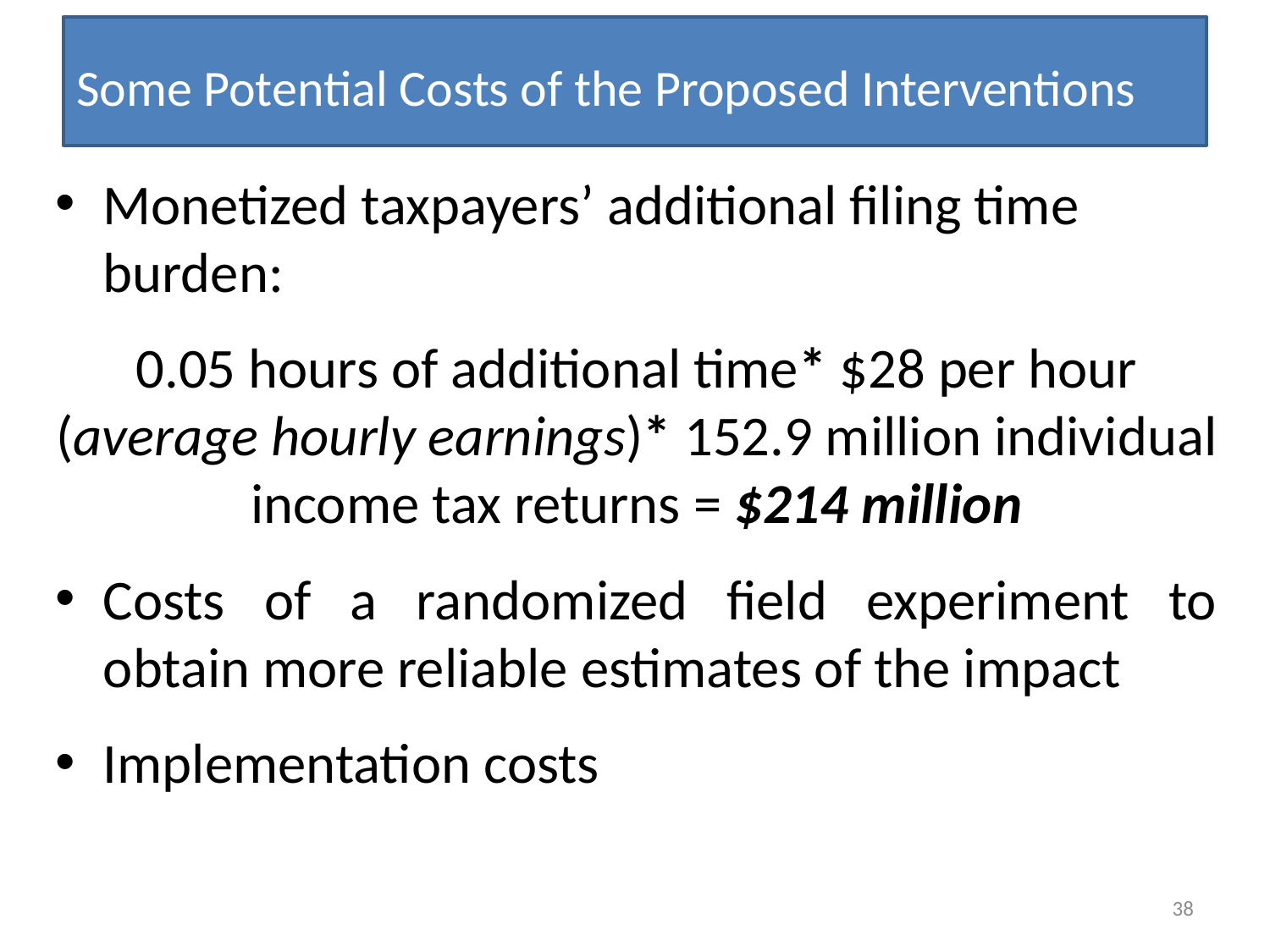

Some Potential Costs of the Proposed Interventions
Monetized taxpayers’ additional filing time burden:
0.05 hours of additional time* $28 per hour (average hourly earnings)* 152.9 million individual income tax returns = $214 million
Costs of a randomized field experiment to obtain more reliable estimates of the impact
Implementation costs

38